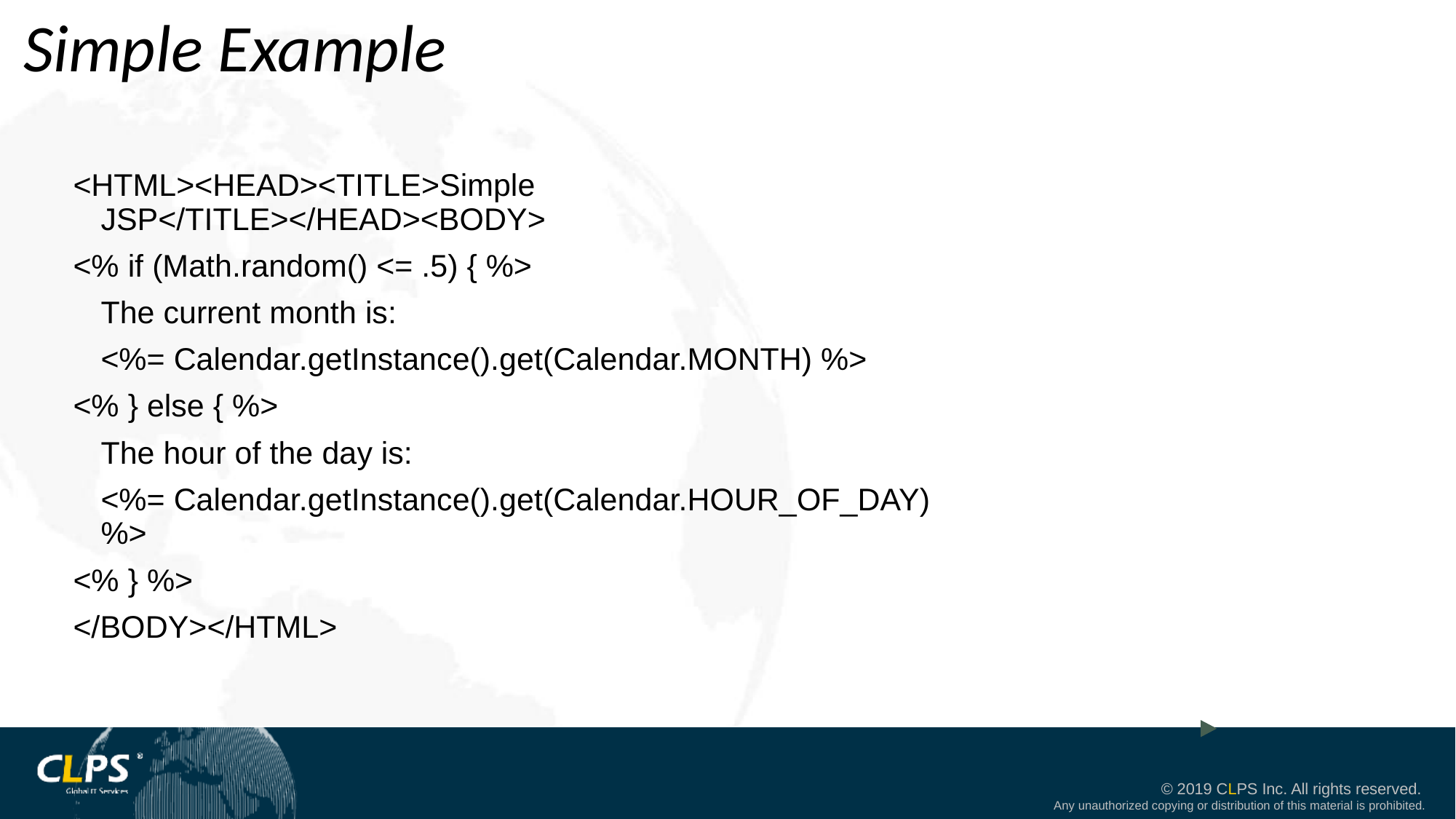

Simple Example
<HTML><HEAD><TITLE>Simple JSP</TITLE></HEAD><BODY>
<% if (Math.random() <= .5) { %>
	The current month is:
	<%= Calendar.getInstance().get(Calendar.MONTH) %>
<% } else { %>
	The hour of the day is:
	<%= Calendar.getInstance().get(Calendar.HOUR_OF_DAY) %>
<% } %>
</BODY></HTML>